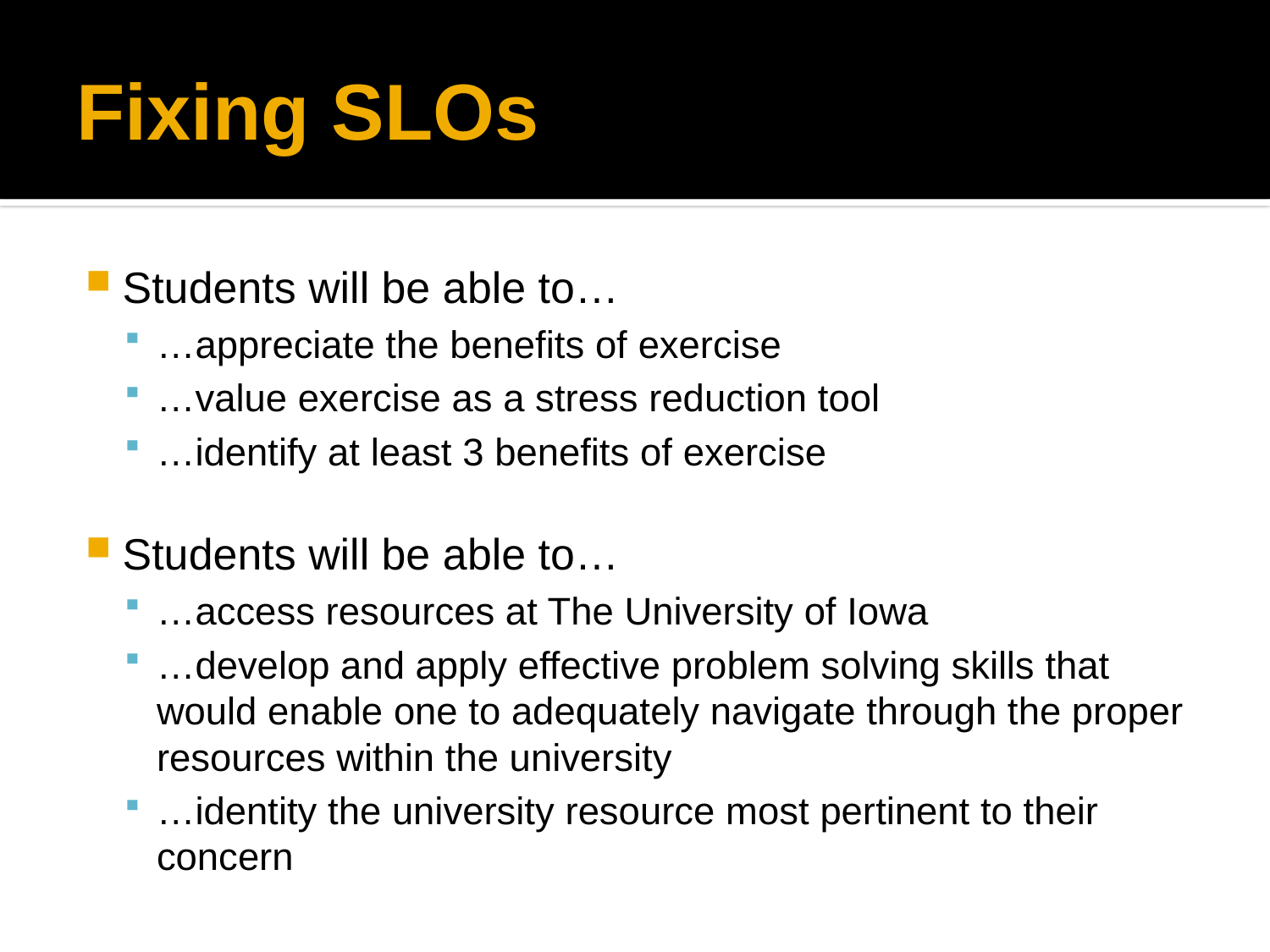

# Fixing SLOs
Students will be able to…
…appreciate the benefits of exercise
…value exercise as a stress reduction tool
…identify at least 3 benefits of exercise

Students will be able to…
…access resources at The University of Iowa
…develop and apply effective problem solving skills that would enable one to adequately navigate through the proper resources within the university
…identity the university resource most pertinent to their concern